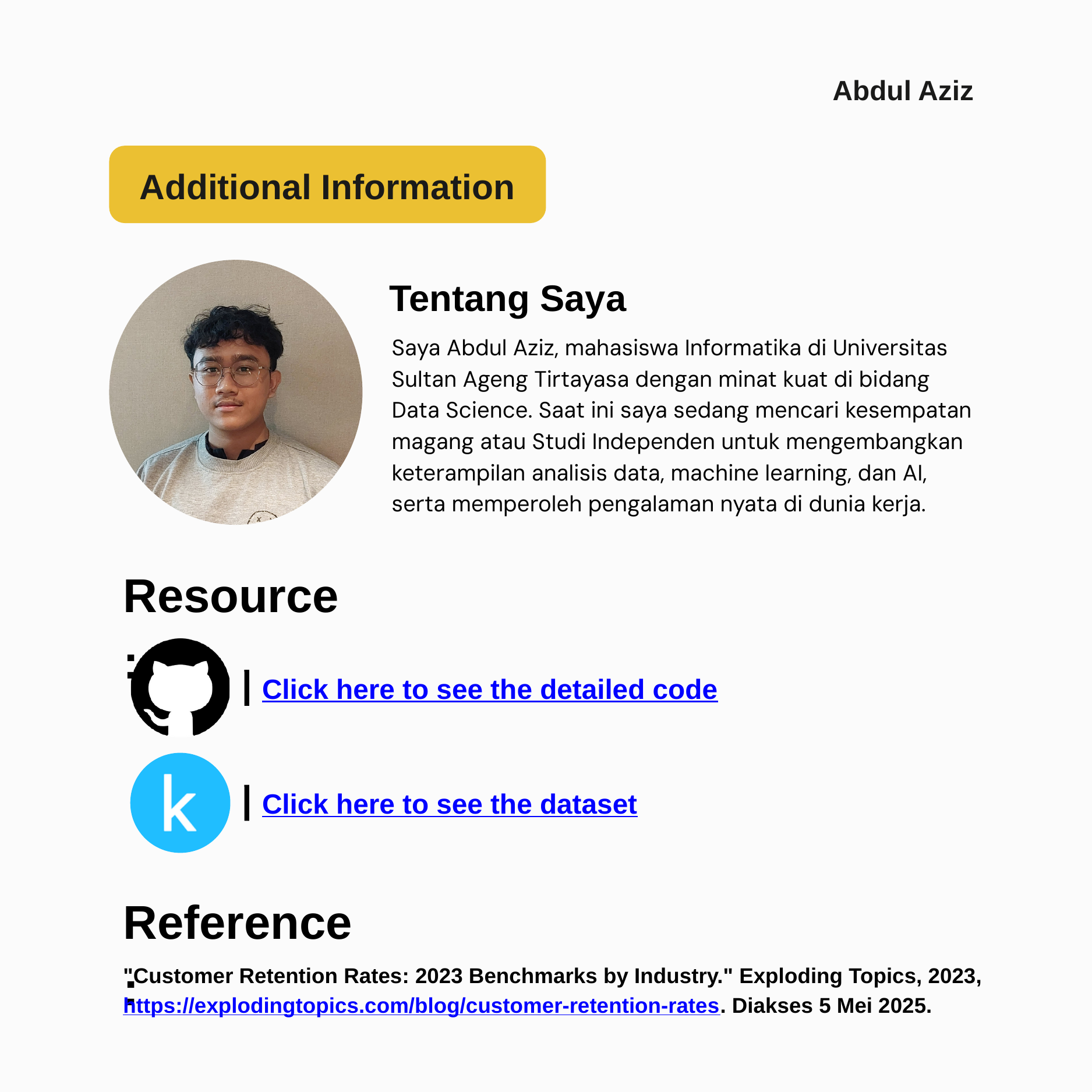

Abdul Aziz

Additional Information

Tentang Saya
Saya Abdul Aziz, mahasiswa Informatika di Universitas Sultan Ageng Tirtayasa dengan minat kuat di bidang Data Science. Saat ini saya sedang mencari kesempatan magang atau Studi Independen untuk mengembangkan keterampilan analisis data, machine learning, dan AI, serta memperoleh pengalaman nyata di dunia kerja.
Resource:

Click here to see the detailed code

Click here to see the dataset

Reference:
"Customer Retention Rates: 2023 Benchmarks by Industry." Exploding Topics, 2023, https://explodingtopics.com/blog/customer-retention-rates. Diakses 5 Mei 2025.